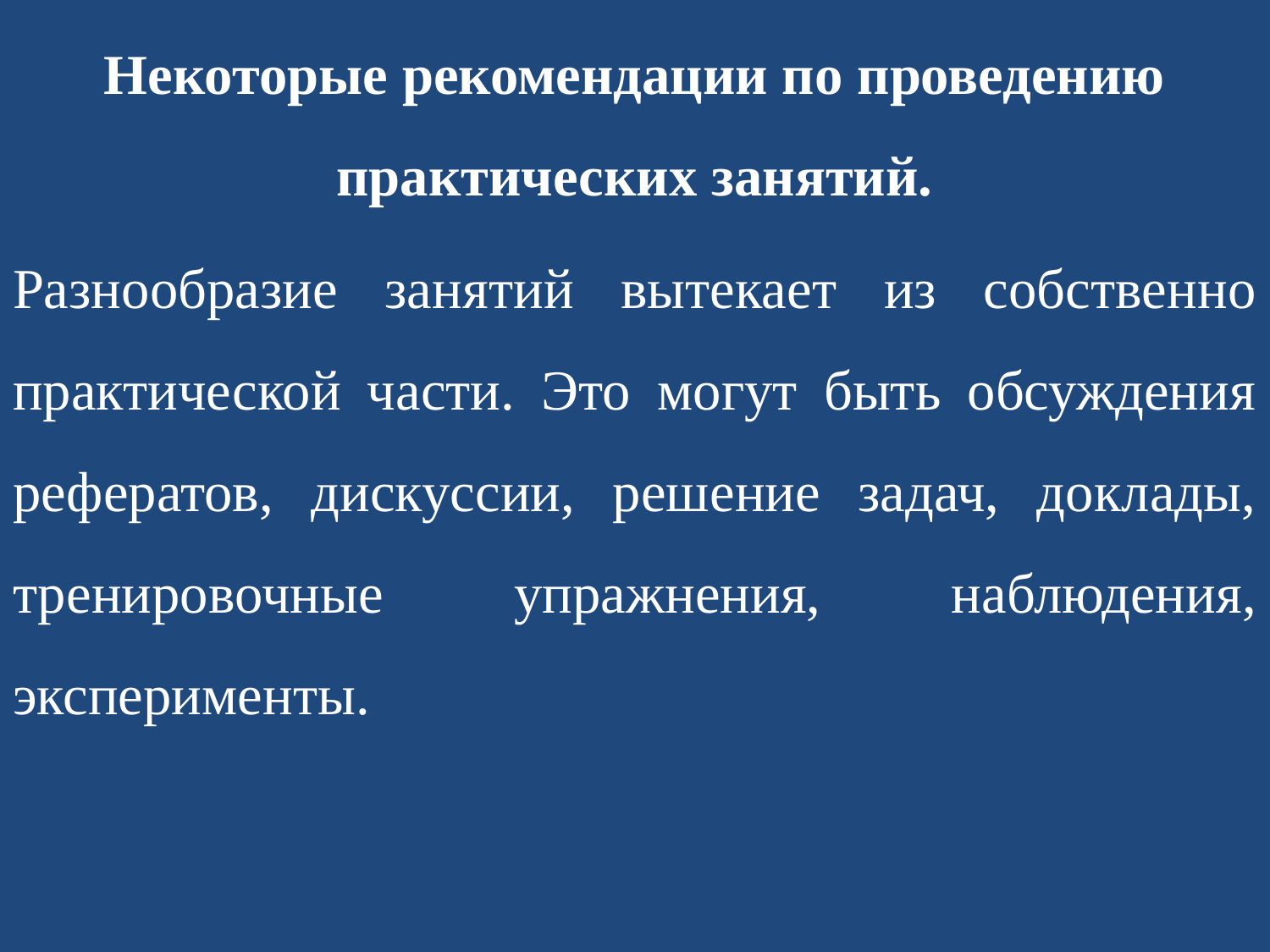

Некоторые рекомендации по проведению практических занятий.
Разнообразие занятий вытекает из собственно практической части. Это могут быть обсуждения рефератов, дискуссии, решение задач, доклады, тренировочные упражнения, наблюдения, эксперименты.